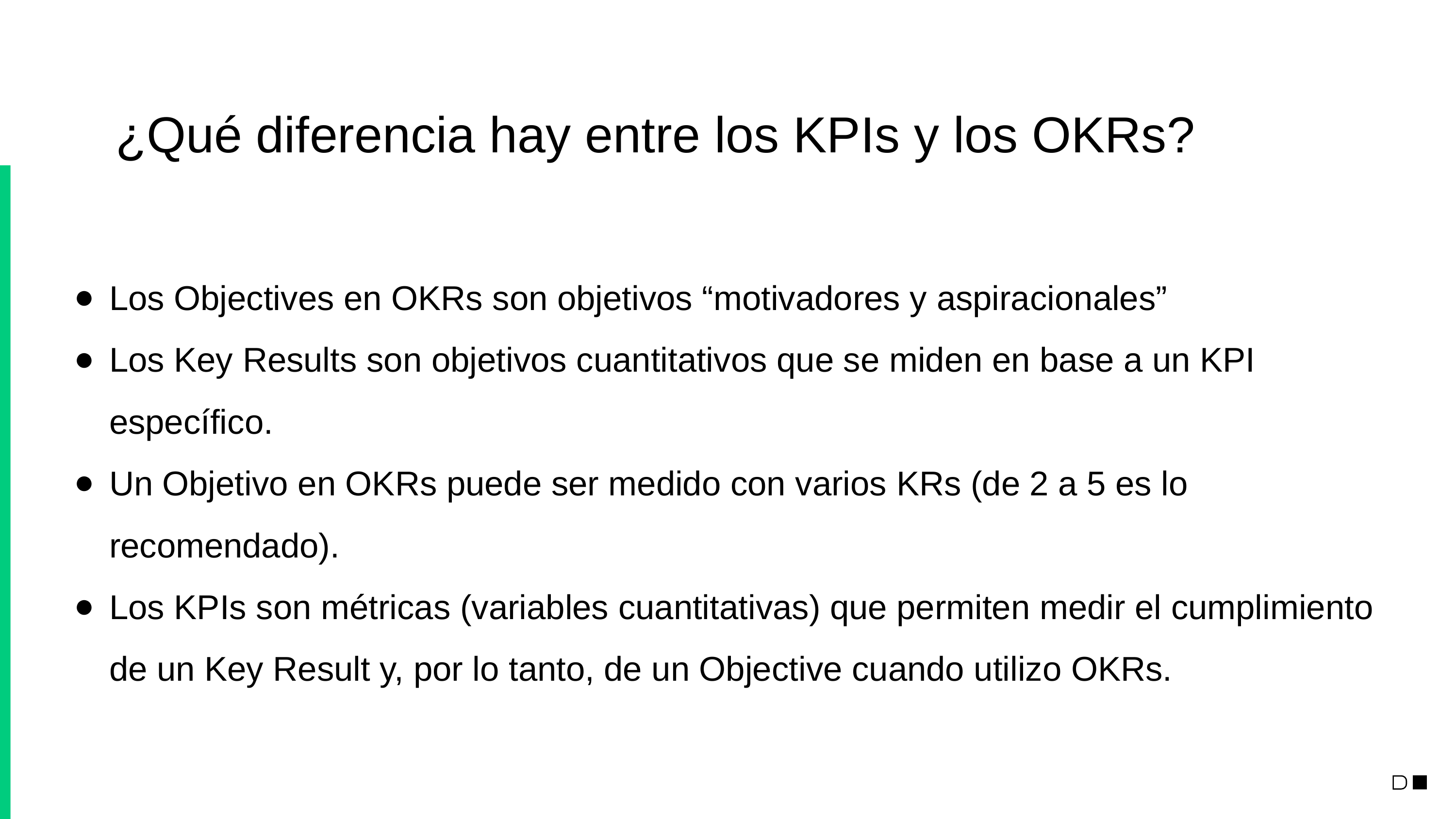

# ¿Qué diferencia hay entre los KPIs y los OKRs?

Los Objectives en OKRs son objetivos “motivadores y aspiracionales”
Los Key Results son objetivos cuantitativos que se miden en base a un KPI específico.
Un Objetivo en OKRs puede ser medido con varios KRs (de 2 a 5 es lo recomendado).
Los KPIs son métricas (variables cuantitativas) que permiten medir el cumplimiento de un Key Result y, por lo tanto, de un Objective cuando utilizo OKRs.